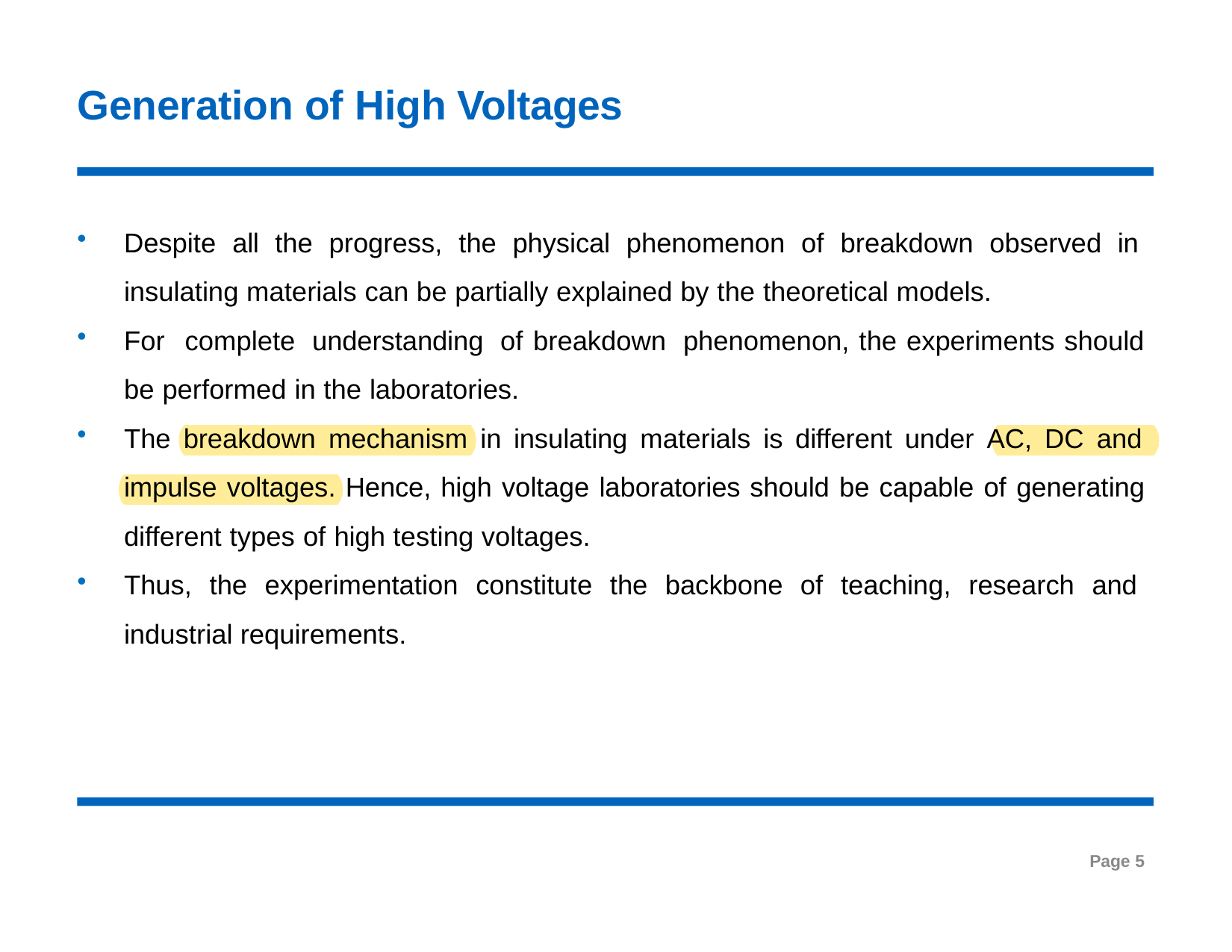

# Generation of High Voltages

Despite all the progress, the physical phenomenon of breakdown observed in  insulating materials can be partially explained by the theoretical models.
For  complete understanding of breakdown phenomenon, the experiments should  be performed in the laboratories.
The breakdown mechanism in insulating materials is different under AC, DC and  impulse voltages. Hence, high voltage laboratories should be capable of generating  different types of high testing voltages.
Thus, the experimentation constitute the backbone of teaching, research and  industrial requirements.

Page 5